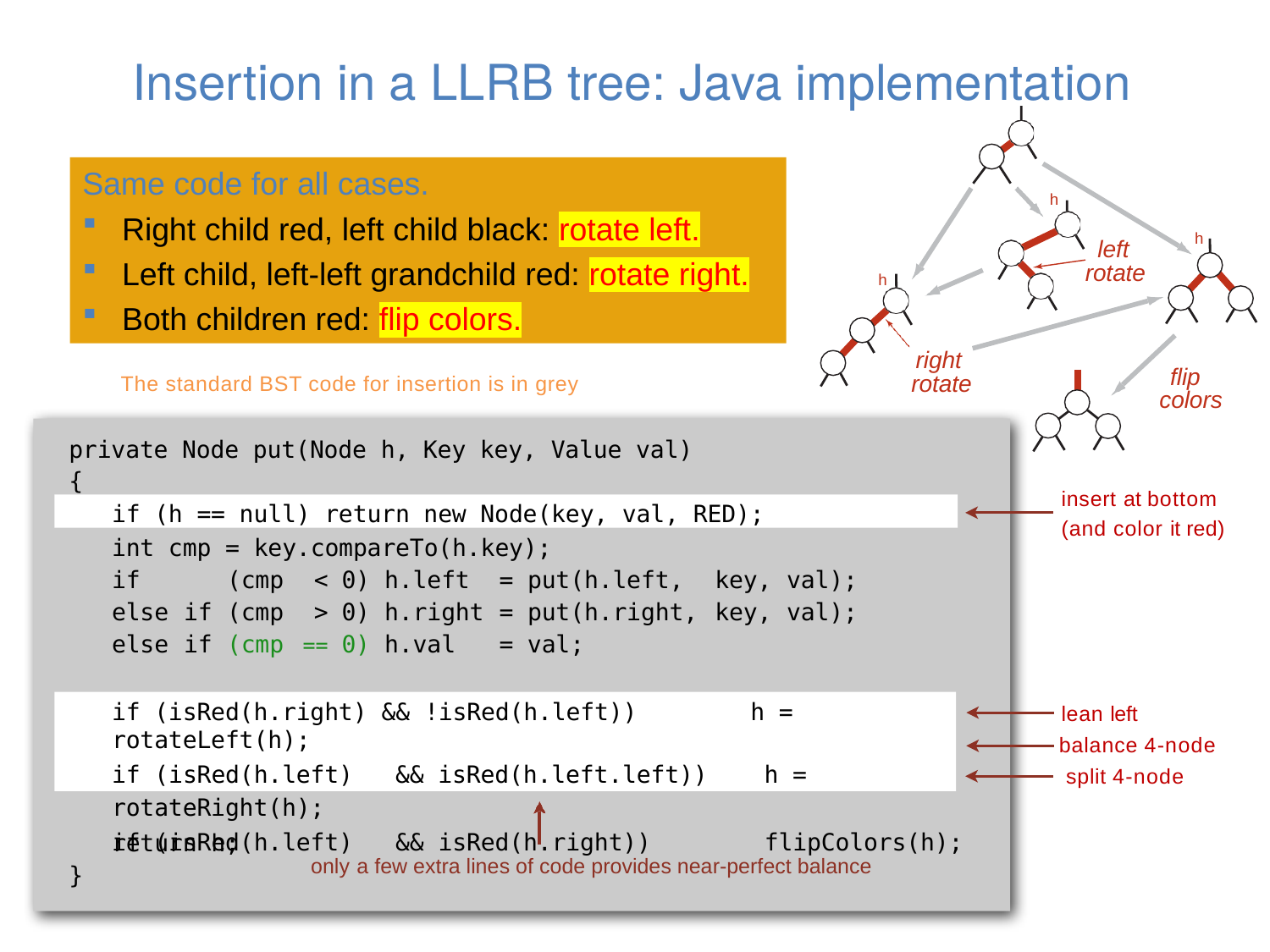

# Insertion in a LLRB tree: Java implementation

Same code for all cases.
Right child red, left child black: rotate left.
Left child, left-left grandchild red: rotate right.
Both children red: flip colors.

h

h

left  rotate

h

right  rotate

flip  colors
The standard BST code for insertion is in grey

private Node put(Node h, Key key, Value val)
{
insert at bottom  (and color it red)

if (h == null) return new Node(key, val, RED);

int cmp = key.compareTo(h.key);
| if |  | (cmp | < | 0) | h.left | = put(h.left, | key, | val); |
| --- | --- | --- | --- | --- | --- | --- | --- | --- |
| else | if | (cmp | > | 0) | h.right | = put(h.right, | key, | val); |
| else | if | (cmp | == | 0) | h.val | = val; |  |  |

lean left  balance 4-node  split 4-node
if (isRed(h.right) && !isRed(h.left))        h = rotateLeft(h);
if (isRed(h.left)   && isRed(h.left.left))    h = rotateRight(h);
if (isRed(h.left)   && isRed(h.right))        flipColors(h);

return h;
only a few extra lines of code provides near-perfect balance
}